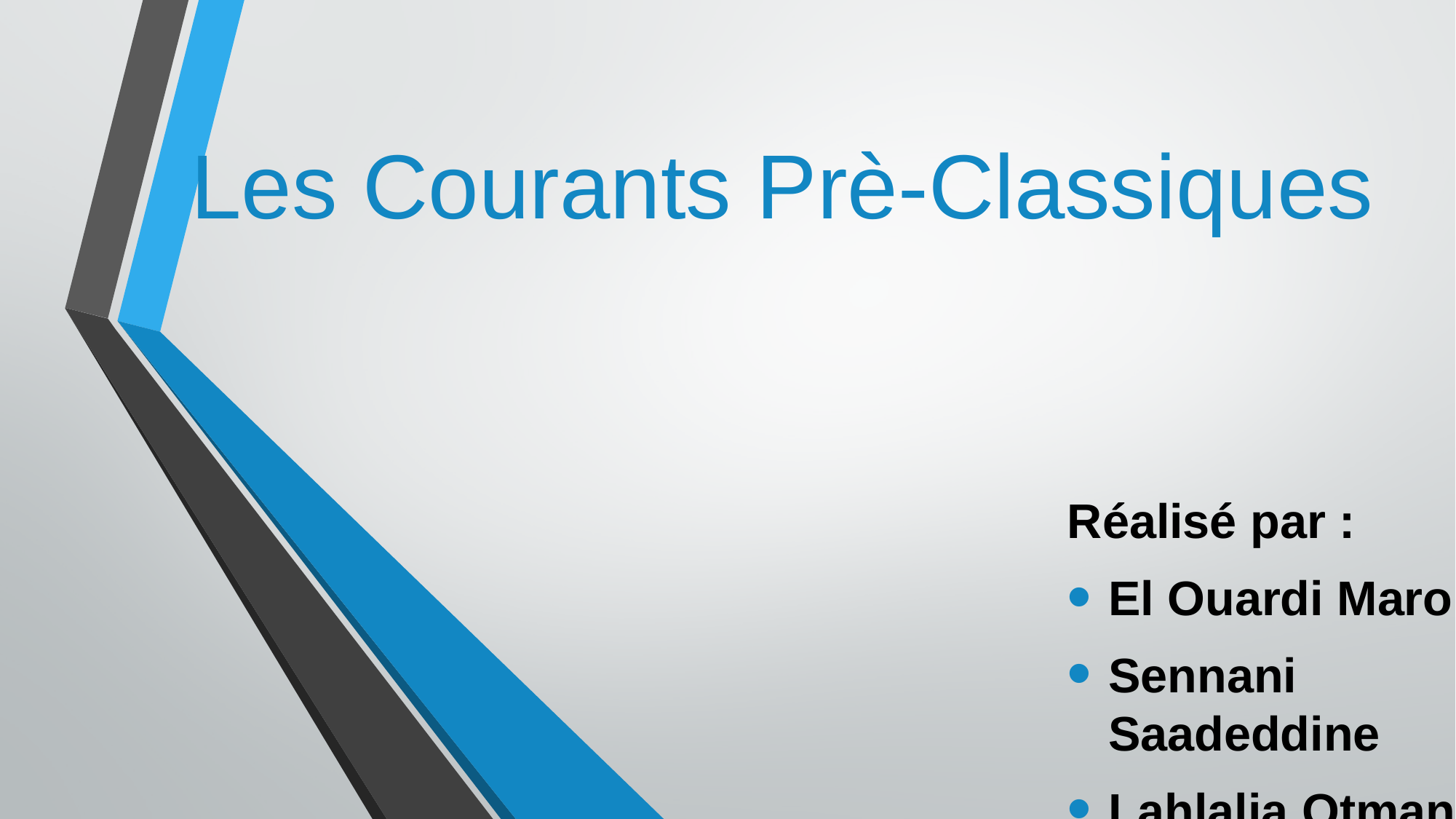

# Les Courants Prè-Classiques
Réalisé par :
El Ouardi Marouan
Sennani Saadeddine
Lahlalia Otmane